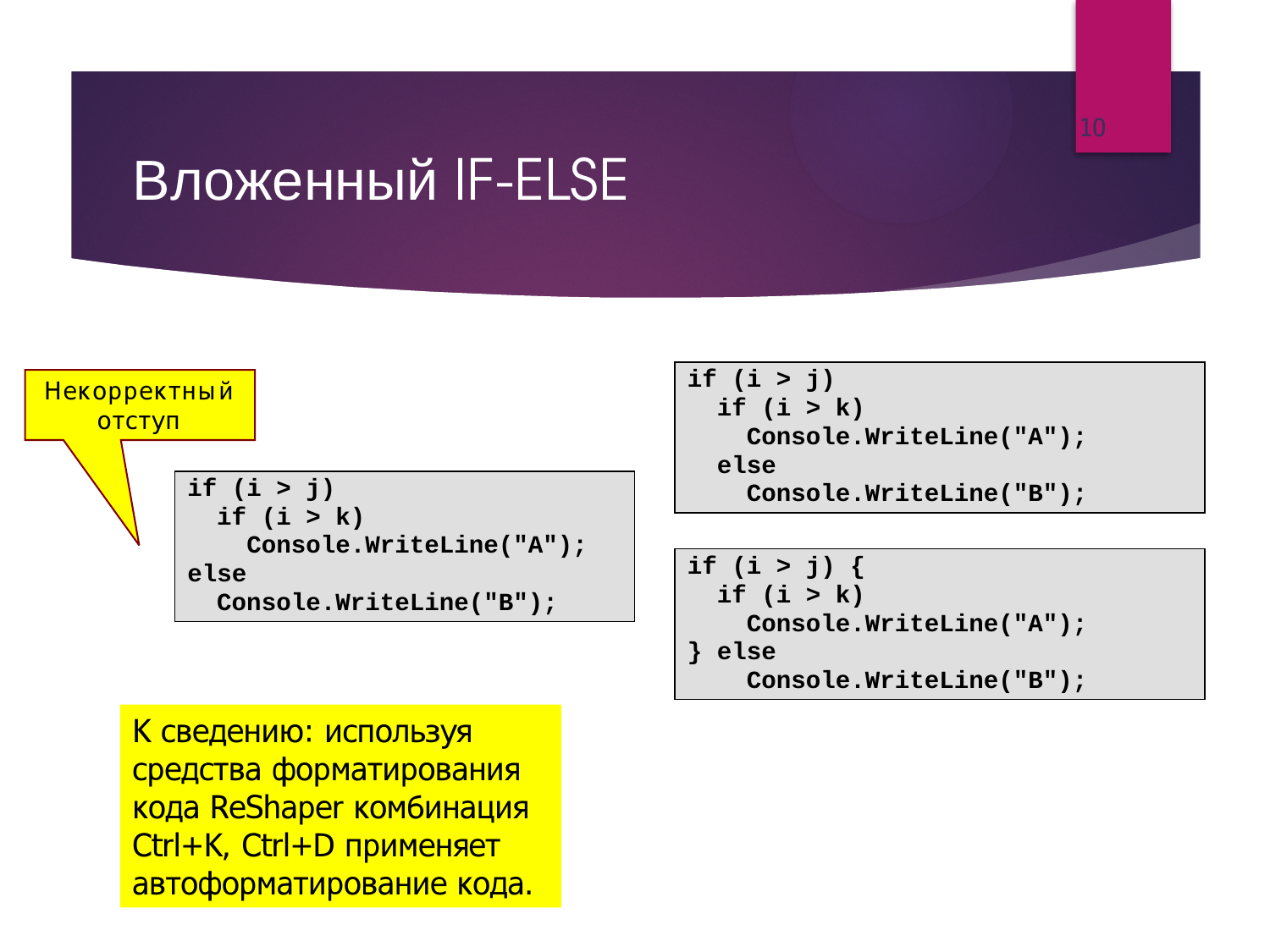

10
# Вложенный IF-ELSE
if (i > j)
  if (i > k)
    Console.WriteLine("A");
  else
    Console.WriteLine("B");
Некорректный отступ
if (i > j)
  if (i > k)
    Console.WriteLine("A");
else
  Console.WriteLine("B");
if (i > j) {
  if (i > k)
    Console.WriteLine("A");
} else
    Console.WriteLine("B");
К сведению: используя средства форматирования кода ReShaper комбинация Ctrl+K, Ctrl+D применяет автоформатирование кода.